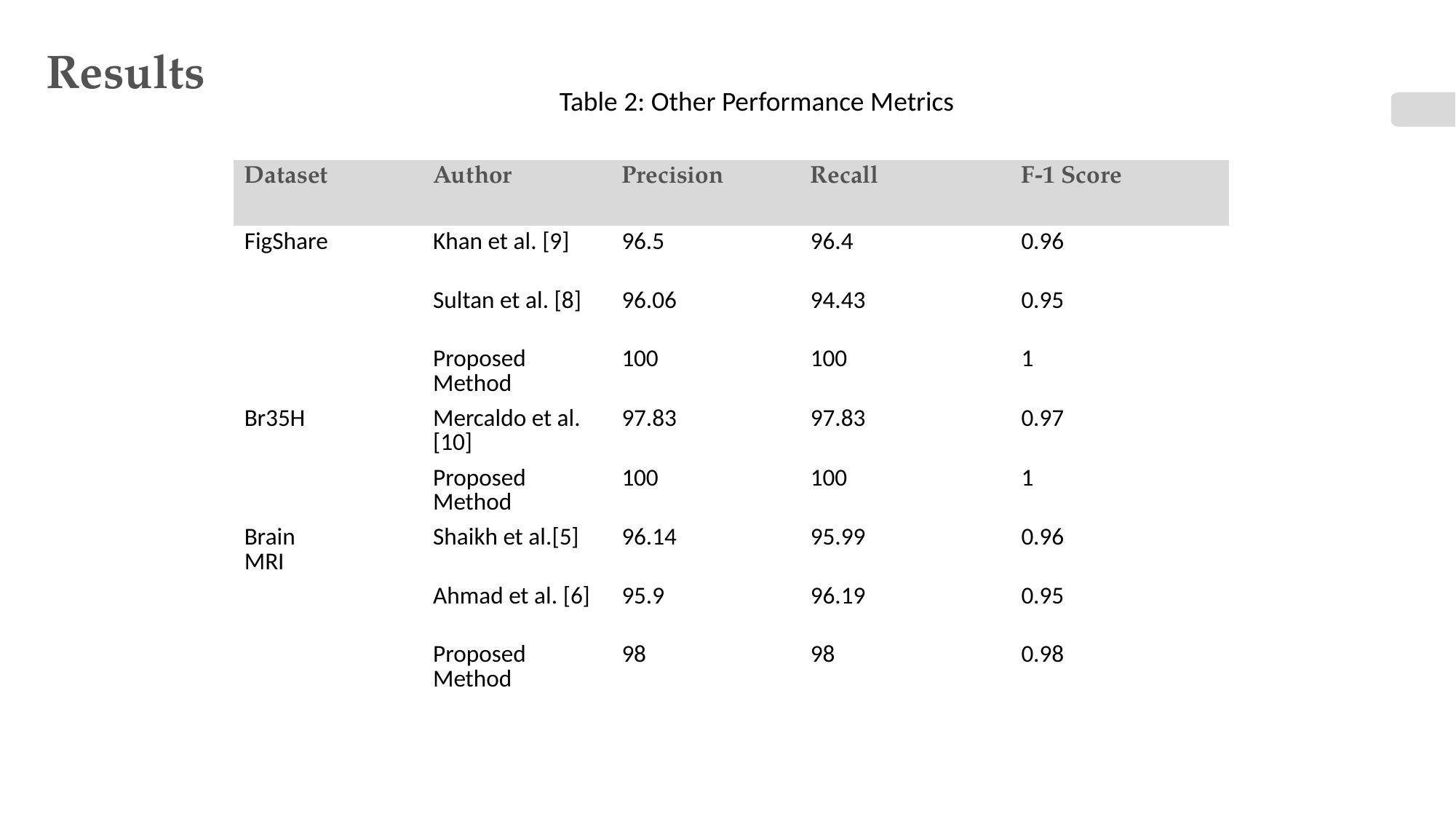

# Results
Table 2: Other Performance Metrics
| Dataset | Author | Precision | Recall | F-1 Score |
| --- | --- | --- | --- | --- |
| FigShare | Khan et al. [9] | 96.5 | 96.4 | 0.96 |
|  | Sultan et al. [8] | 96.06 | 94.43 | 0.95 |
|  | Proposed Method | 100 | 100 | 1 |
| Br35H | Mercaldo et al.[10] | 97.83 | 97.83 | 0.97 |
|  | Proposed Method | 100 | 100 | 1 |
| Brain MRI | Shaikh et al.[5] | 96.14 | 95.99 | 0.96 |
|  | Ahmad et al. [6] | 95.9 | 96.19 | 0.95 |
|  | Proposed Method | 98 | 98 | 0.98 |